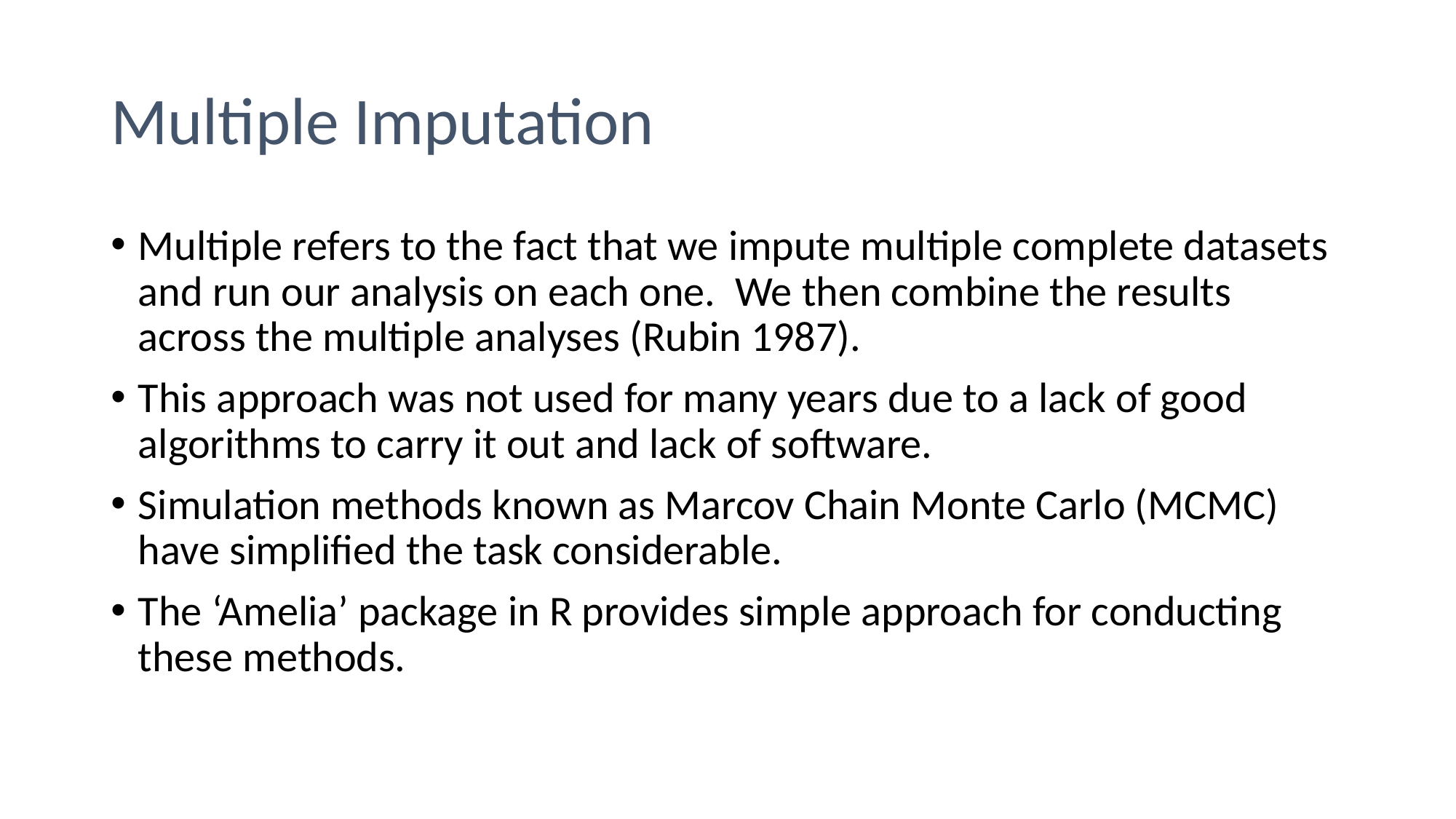

# Multiple Imputation
Multiple refers to the fact that we impute multiple complete datasets and run our analysis on each one.  We then combine the results across the multiple analyses (Rubin 1987).
This approach was not used for many years due to a lack of good algorithms to carry it out and lack of software.
Simulation methods known as Marcov Chain Monte Carlo (MCMC) have simplified the task considerable.
The ‘Amelia’ package in R provides simple approach for conducting these methods.